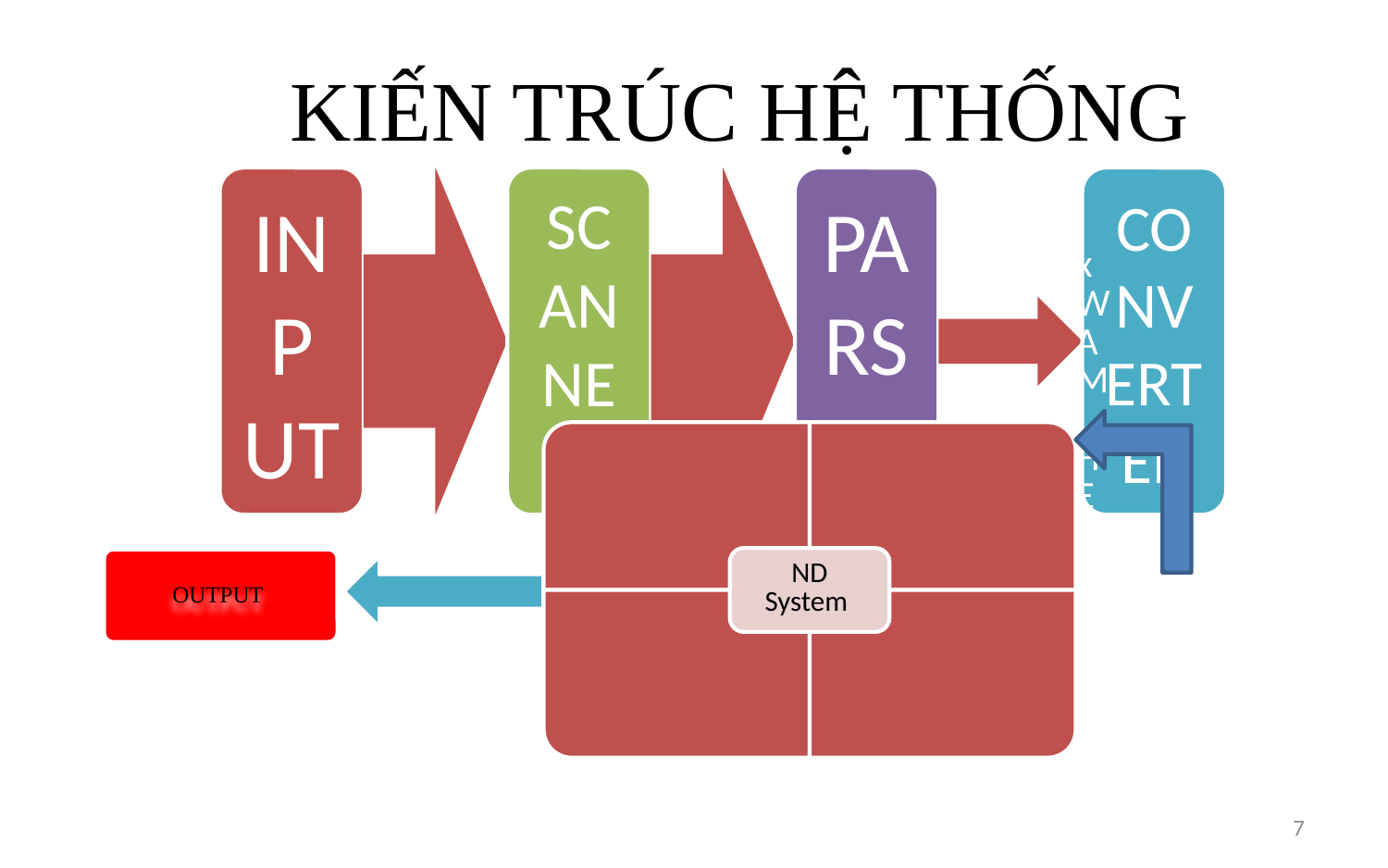

# KIẾN TRÚC HỆ THỐNG
SCANNER
PARSER
INPUT
ND System
NATURAL DEDUCTION RULES
DEMORGAN, LEM , MT
EQUIVALENCY THEOREM

OUTPUT

7